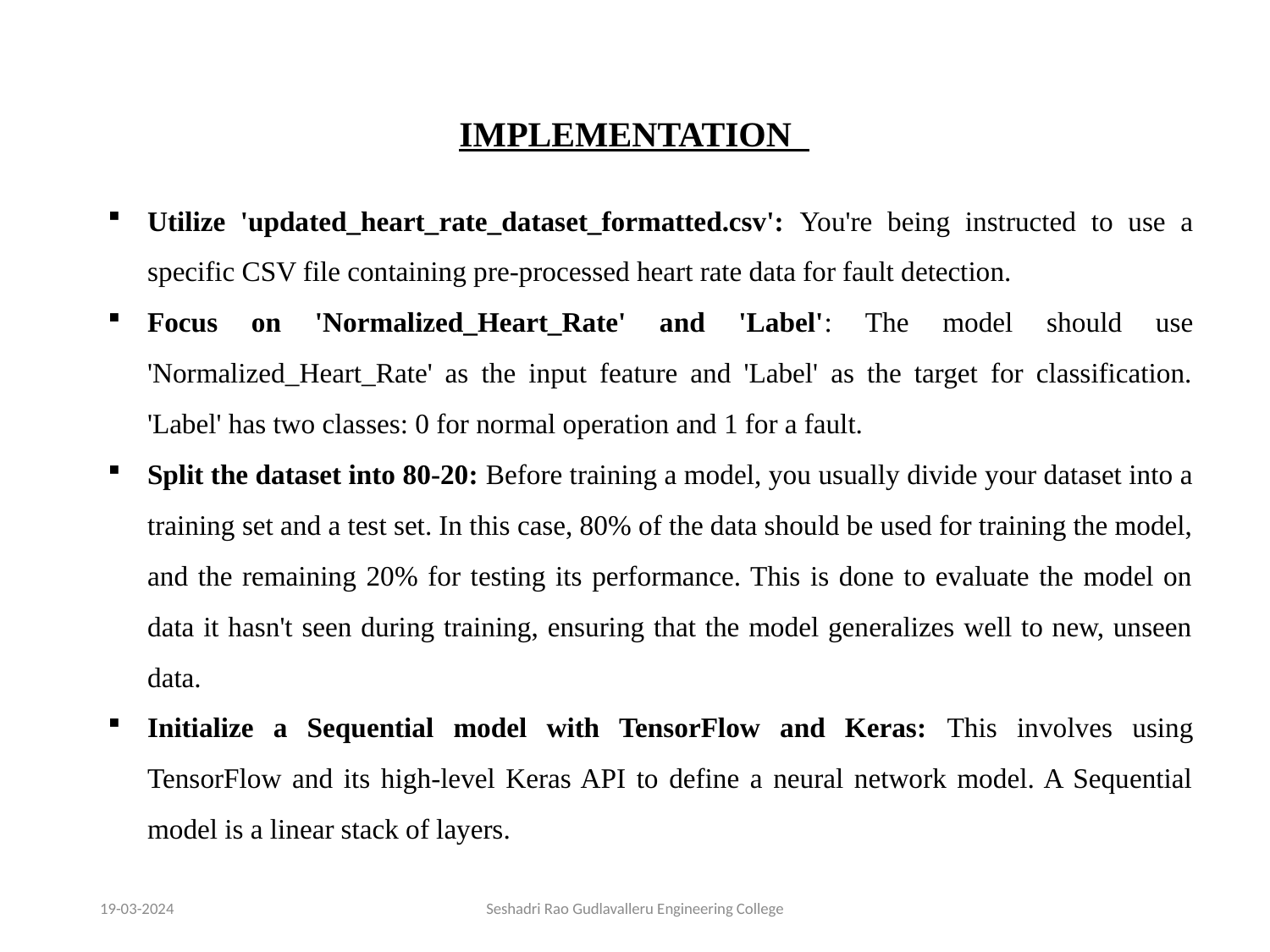

IMPLEMENTATION
Utilize 'updated_heart_rate_dataset_formatted.csv': You're being instructed to use a specific CSV file containing pre-processed heart rate data for fault detection.
Focus on 'Normalized_Heart_Rate' and 'Label': The model should use 'Normalized_Heart_Rate' as the input feature and 'Label' as the target for classification. 'Label' has two classes: 0 for normal operation and 1 for a fault.
Split the dataset into 80-20: Before training a model, you usually divide your dataset into a training set and a test set. In this case, 80% of the data should be used for training the model, and the remaining 20% for testing its performance. This is done to evaluate the model on data it hasn't seen during training, ensuring that the model generalizes well to new, unseen data.
Initialize a Sequential model with TensorFlow and Keras: This involves using TensorFlow and its high-level Keras API to define a neural network model. A Sequential model is a linear stack of layers.
19-03-2024
Seshadri Rao Gudlavalleru Engineering College